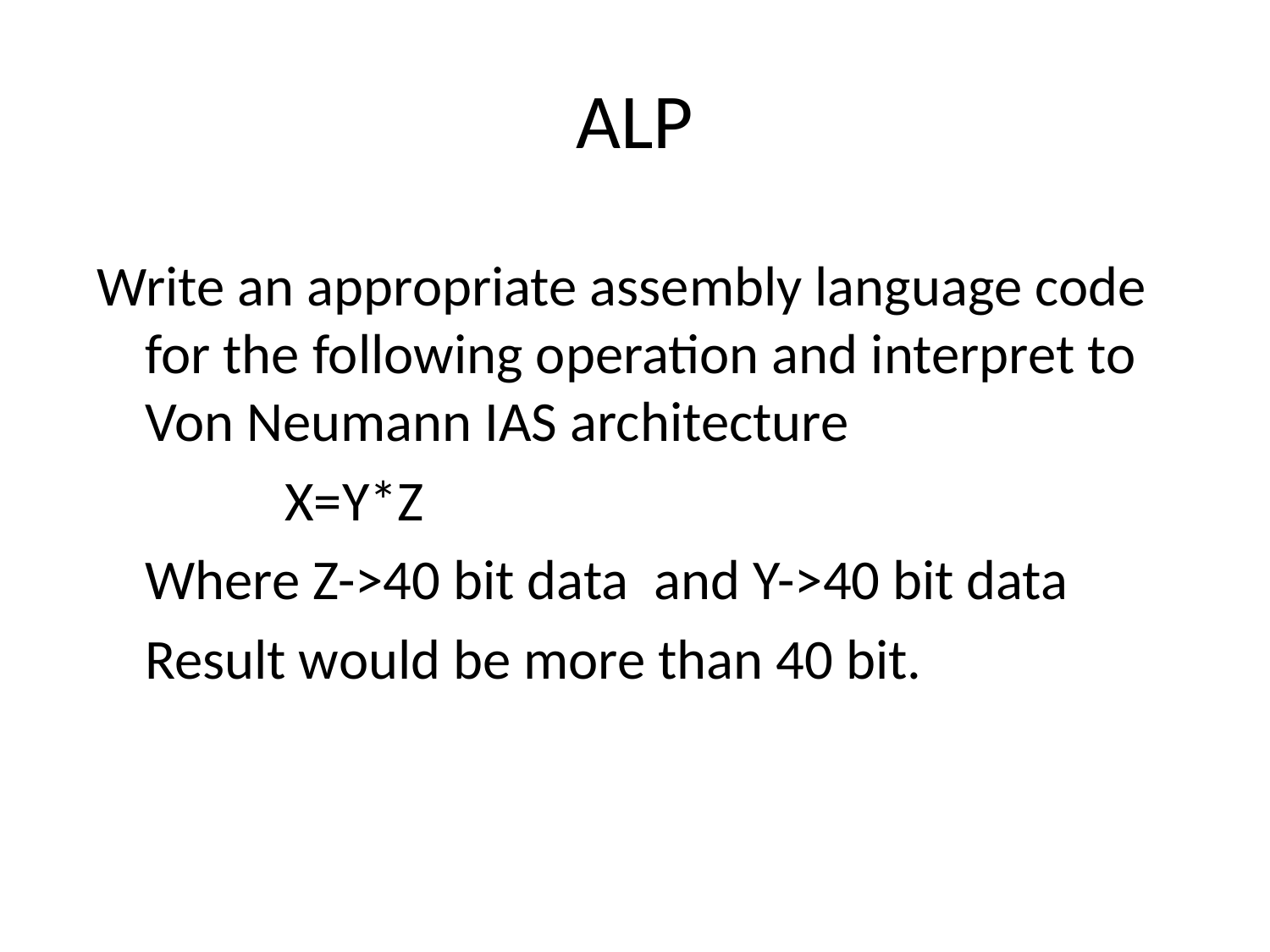

# ALP
Write an appropriate assembly language code for the following operation and interpret to Von Neumann IAS architecture
		 X=Y*Z
	Where Z->40 bit data  and Y->40 bit data
	Result would be more than 40 bit.